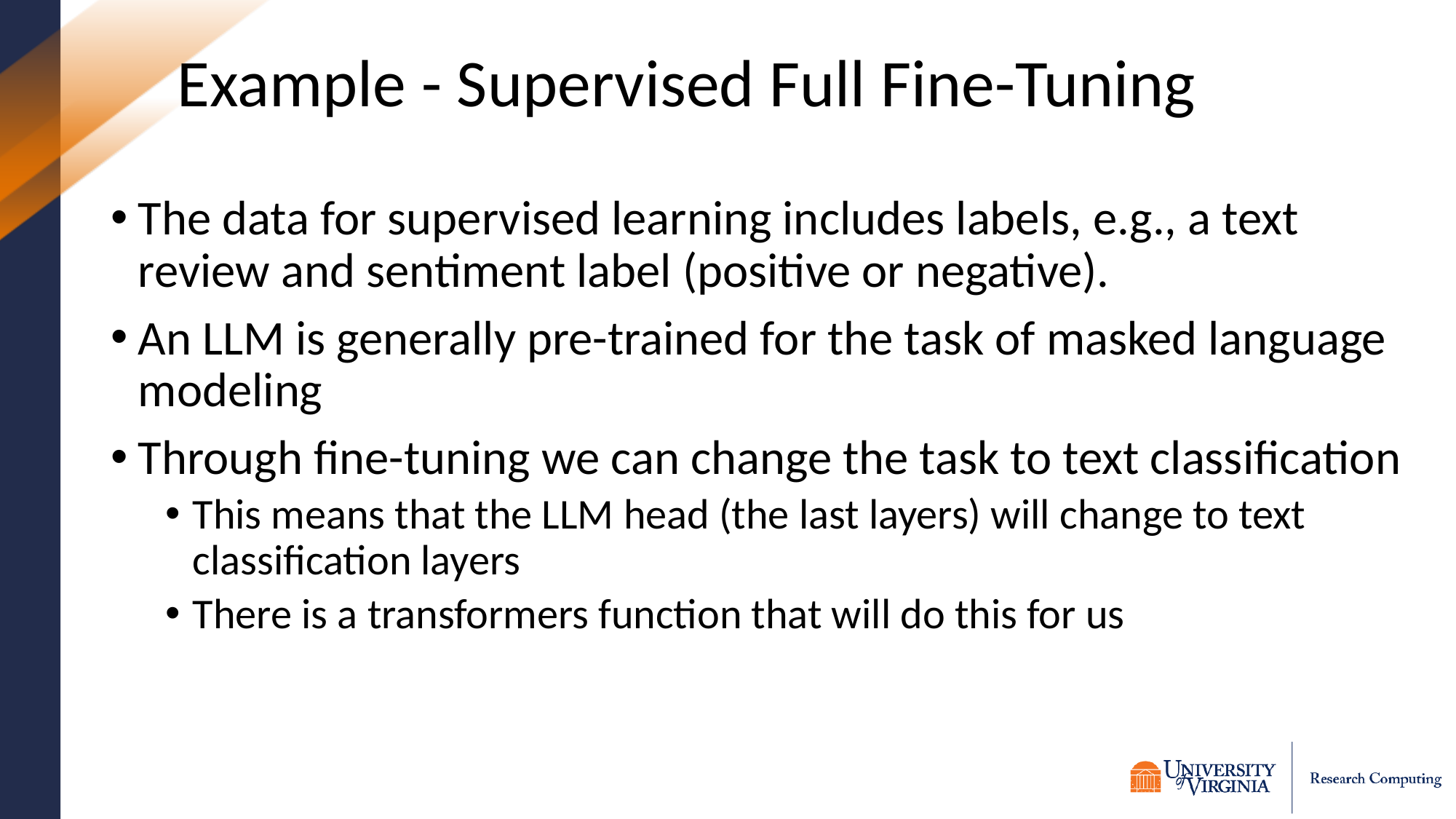

# Example - Supervised Full Fine-Tuning
The data for supervised learning includes labels, e.g., a text review and sentiment label (positive or negative).
An LLM is generally pre-trained for the task of masked language modeling
Through fine-tuning we can change the task to text classification
This means that the LLM head (the last layers) will change to text classification layers
There is a transformers function that will do this for us